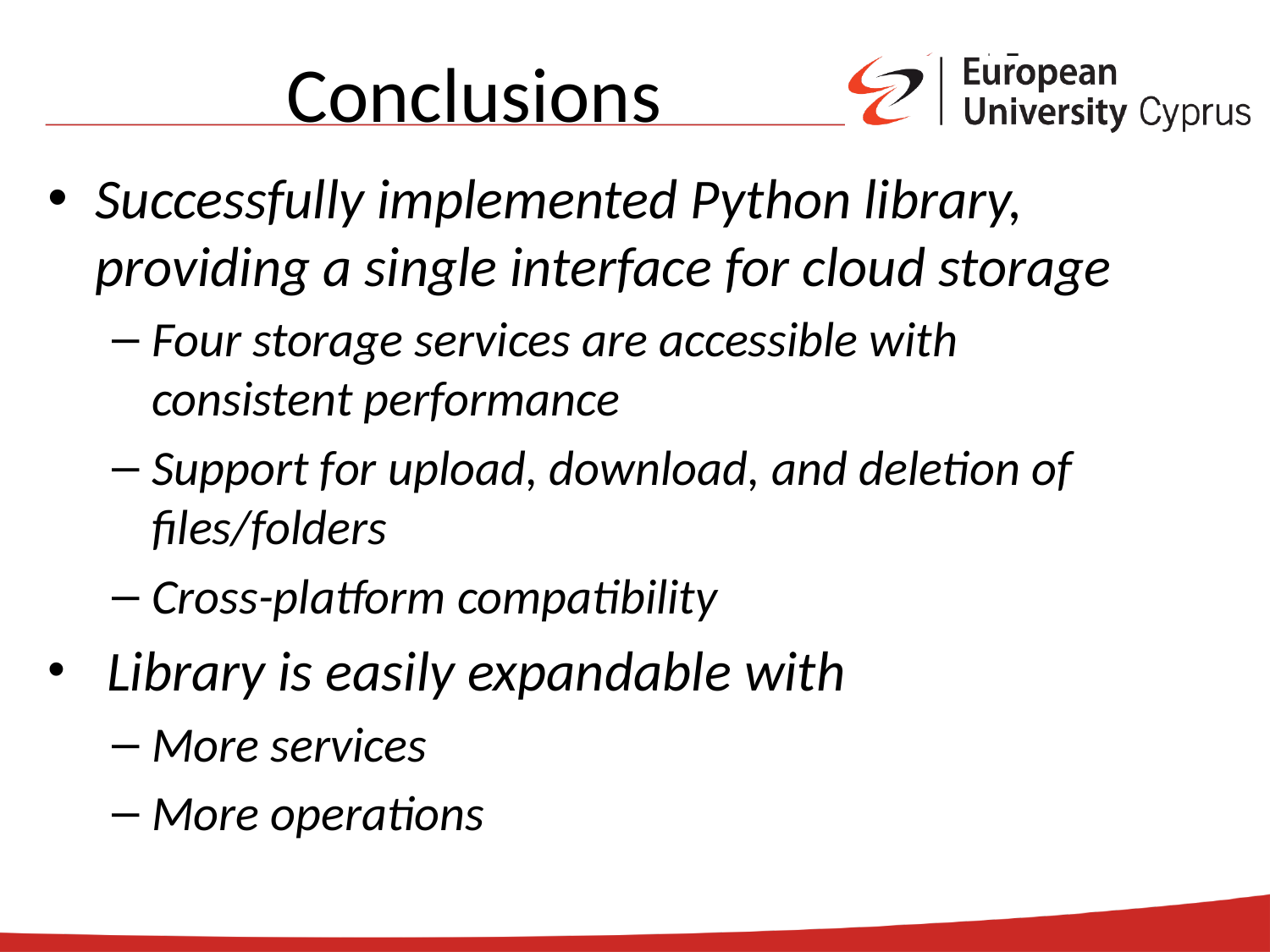

# Conclusions
Successfully implemented Python library, providing a single interface for cloud storage
Four storage services are accessible with consistent performance
Support for upload, download, and deletion of files/folders
Cross-platform compatibility
 Library is easily expandable with
More services
More operations